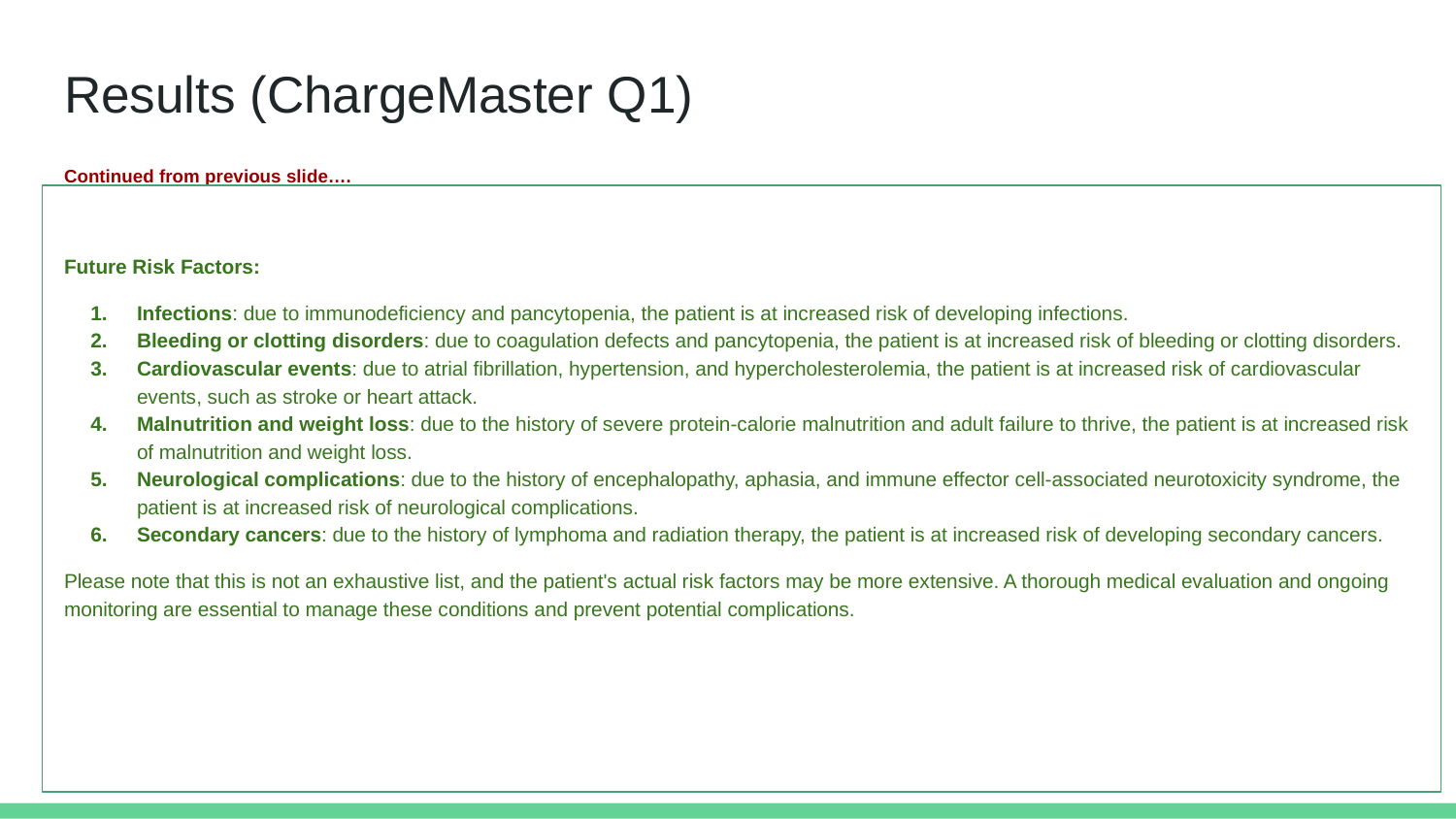

# Results (ChargeMaster Q1)

Continued from previous slide….

Future Risk Factors:
Infections: due to immunodeficiency and pancytopenia, the patient is at increased risk of developing infections.
Bleeding or clotting disorders: due to coagulation defects and pancytopenia, the patient is at increased risk of bleeding or clotting disorders.
Cardiovascular events: due to atrial fibrillation, hypertension, and hypercholesterolemia, the patient is at increased risk of cardiovascular events, such as stroke or heart attack.
Malnutrition and weight loss: due to the history of severe protein-calorie malnutrition and adult failure to thrive, the patient is at increased risk of malnutrition and weight loss.
Neurological complications: due to the history of encephalopathy, aphasia, and immune effector cell-associated neurotoxicity syndrome, the patient is at increased risk of neurological complications.
Secondary cancers: due to the history of lymphoma and radiation therapy, the patient is at increased risk of developing secondary cancers.
Please note that this is not an exhaustive list, and the patient's actual risk factors may be more extensive. A thorough medical evaluation and ongoing monitoring are essential to manage these conditions and prevent potential complications.